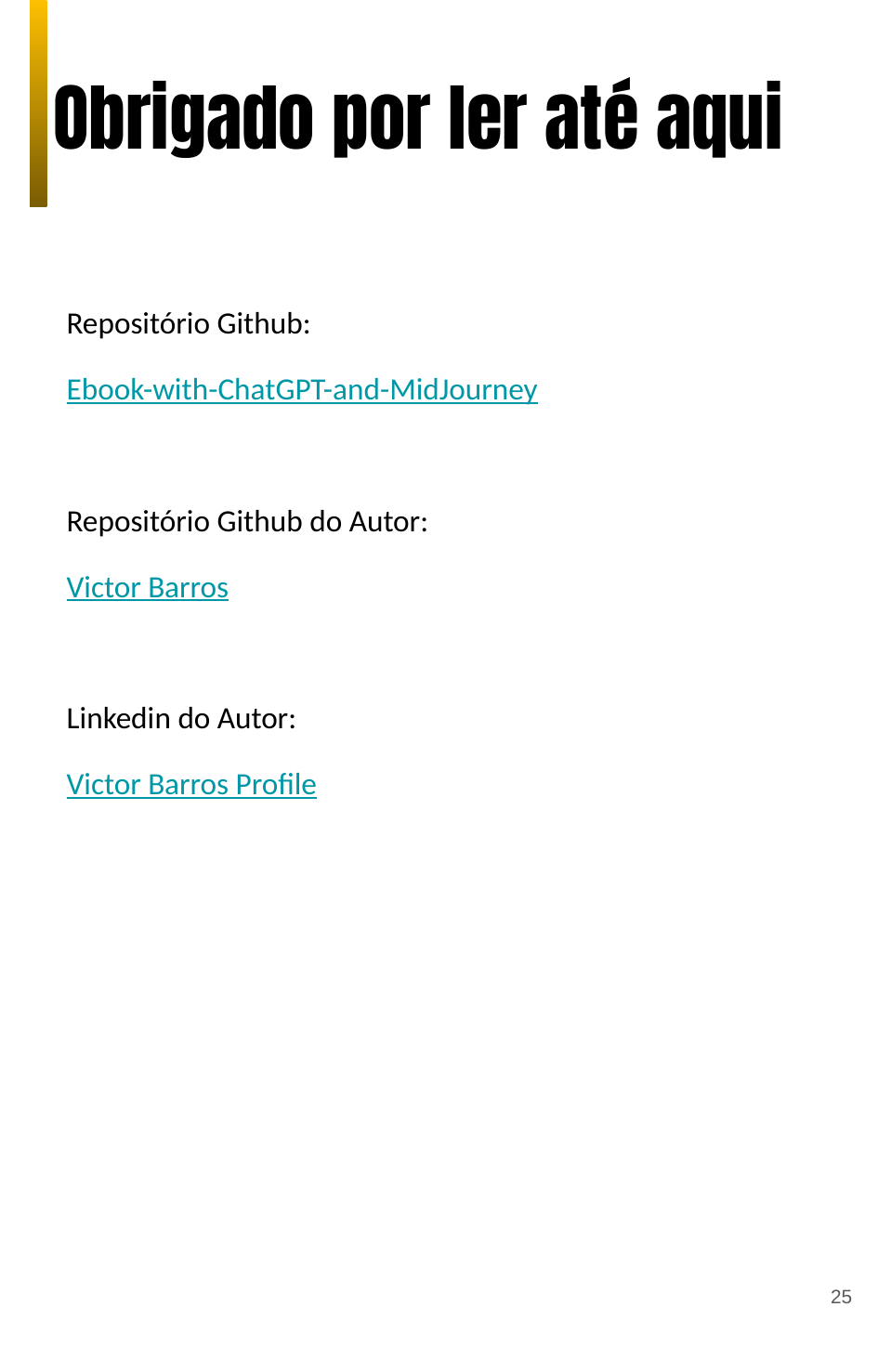

# Obrigado por ler até aqui
Repositório Github:
Ebook-with-ChatGPT-and-MidJourney

Repositório Github do Autor:
Victor Barros

Linkedin do Autor:
Victor Barros Profile
25